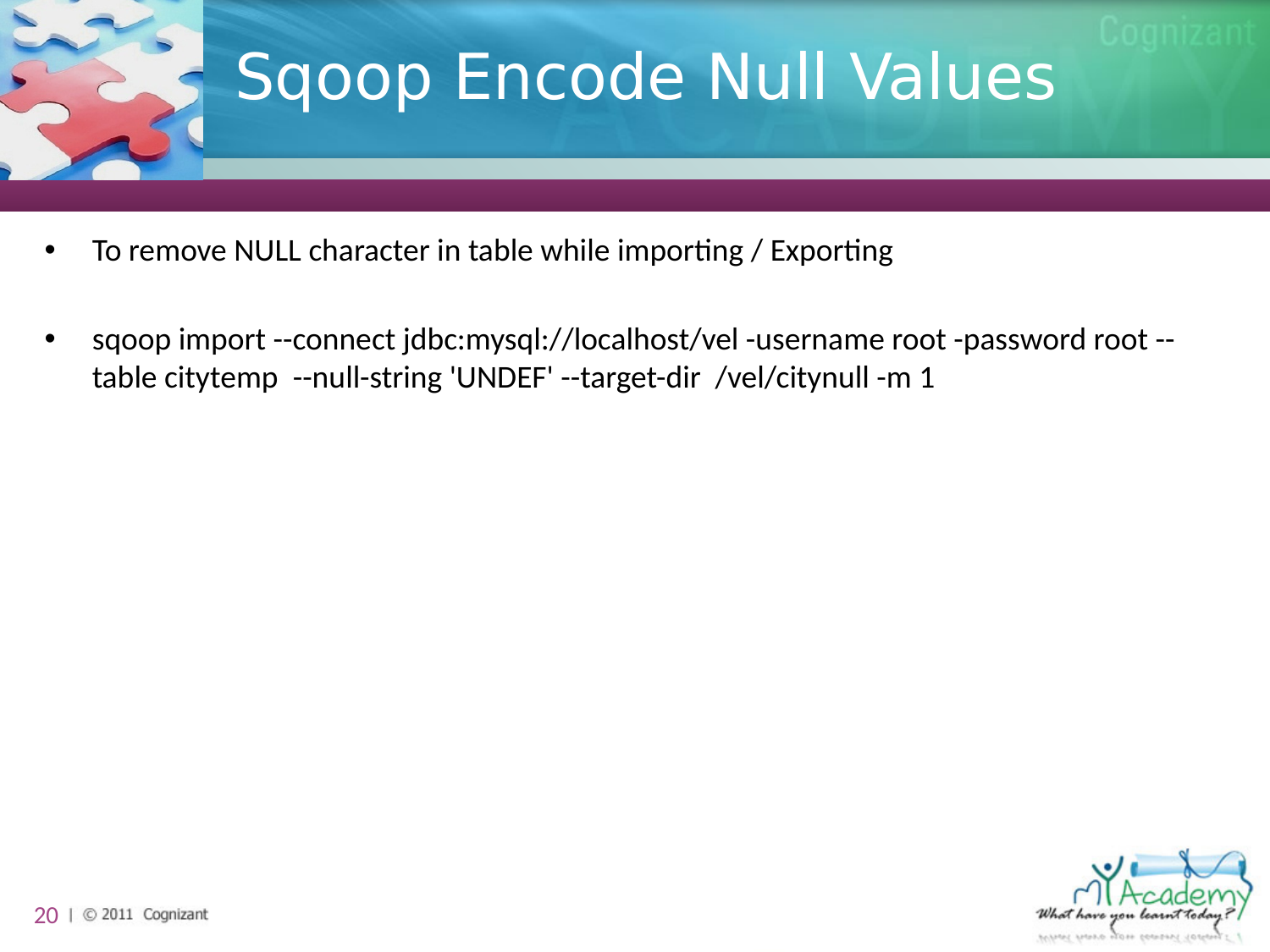

# Sqoop Encode Null Values
To remove NULL character in table while importing / Exporting

sqoop import --connect jdbc:mysql://localhost/vel -username root -password root --table citytemp  --null-string 'UNDEF' --target-dir  /vel/citynull -m 1

20